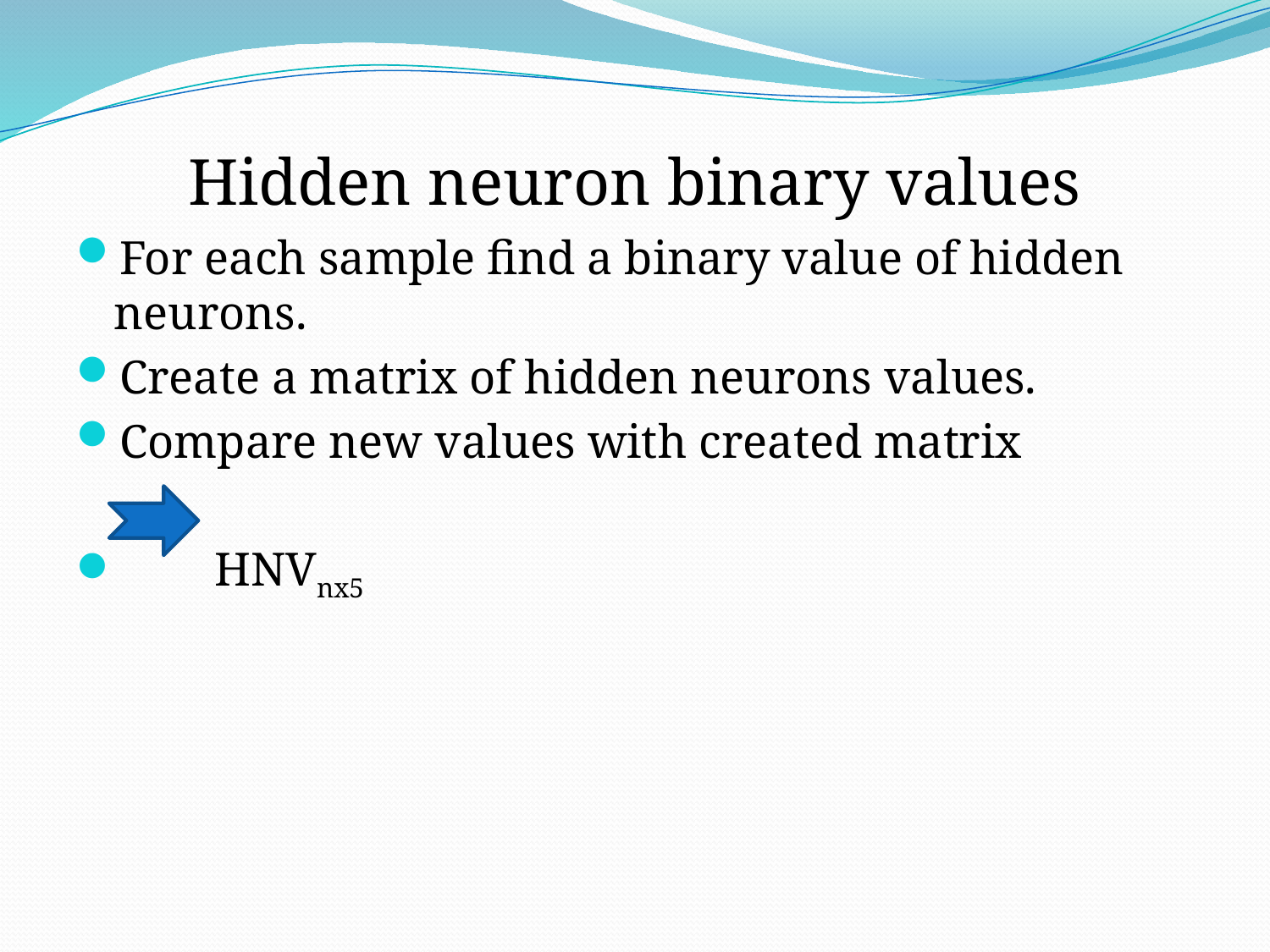

# Hidden neuron binary values
For each sample find a binary value of hidden neurons.
Create a matrix of hidden neurons values.
Compare new values with created matrix

        HNVnx5